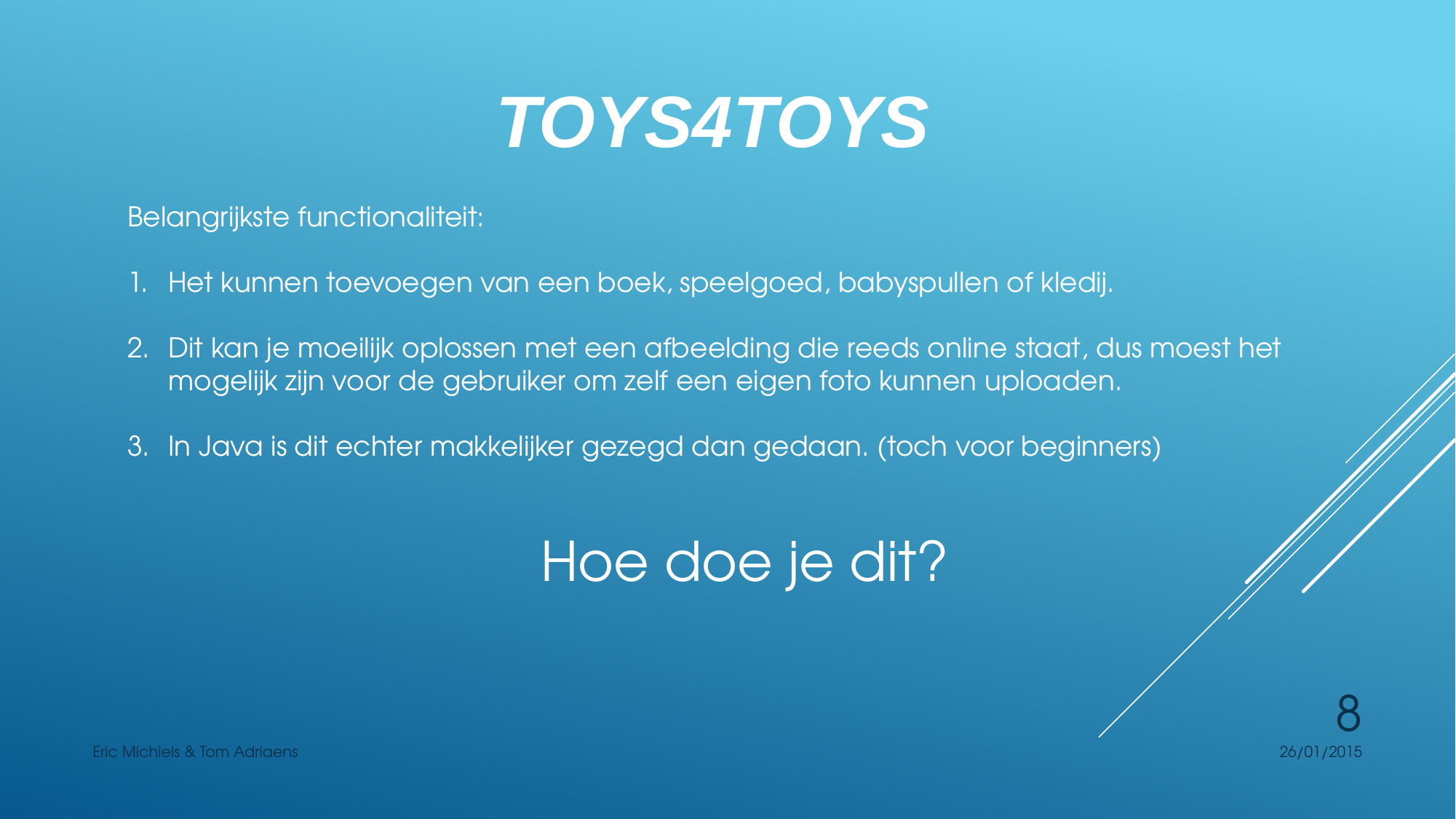

Toys4Toys
Belangrijkste functionaliteit:

Het kunnen toevoegen van een boek, speelgoed, babyspullen of kledij.

Dit kan je moeilijk oplossen met een afbeelding die reeds online staat, dus moest het mogelijk zijn voor de gebruiker om zelf een eigen foto kunnen uploaden.

In Java is dit echter makkelijker gezegd dan gedaan. (toch voor beginners)

Hoe doe je dit?

8
Eric Michiels & Tom Adriaens
26/01/2015